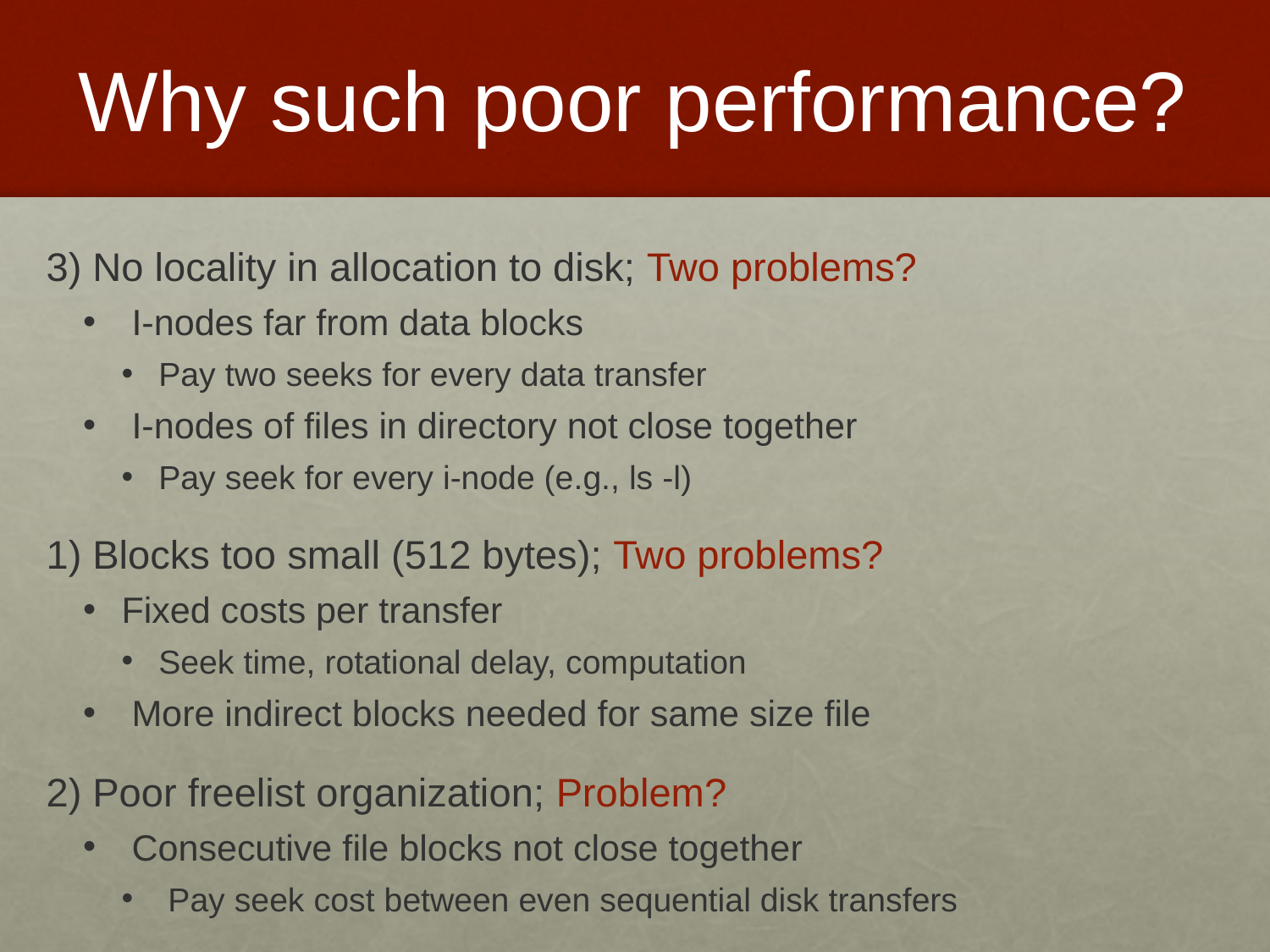

# Why such poor performance?
3) No locality in allocation to disk; Two problems?
 I-nodes far from data blocks
Pay two seeks for every data transfer
 I-nodes of files in directory not close together
Pay seek for every i-node (e.g., ls -l)
1) Blocks too small (512 bytes); Two problems?
Fixed costs per transfer
Seek time, rotational delay, computation
 More indirect blocks needed for same size ﬁle
2) Poor freelist organization; Problem?
 Consecutive file blocks not close together
 Pay seek cost between even sequential disk transfers